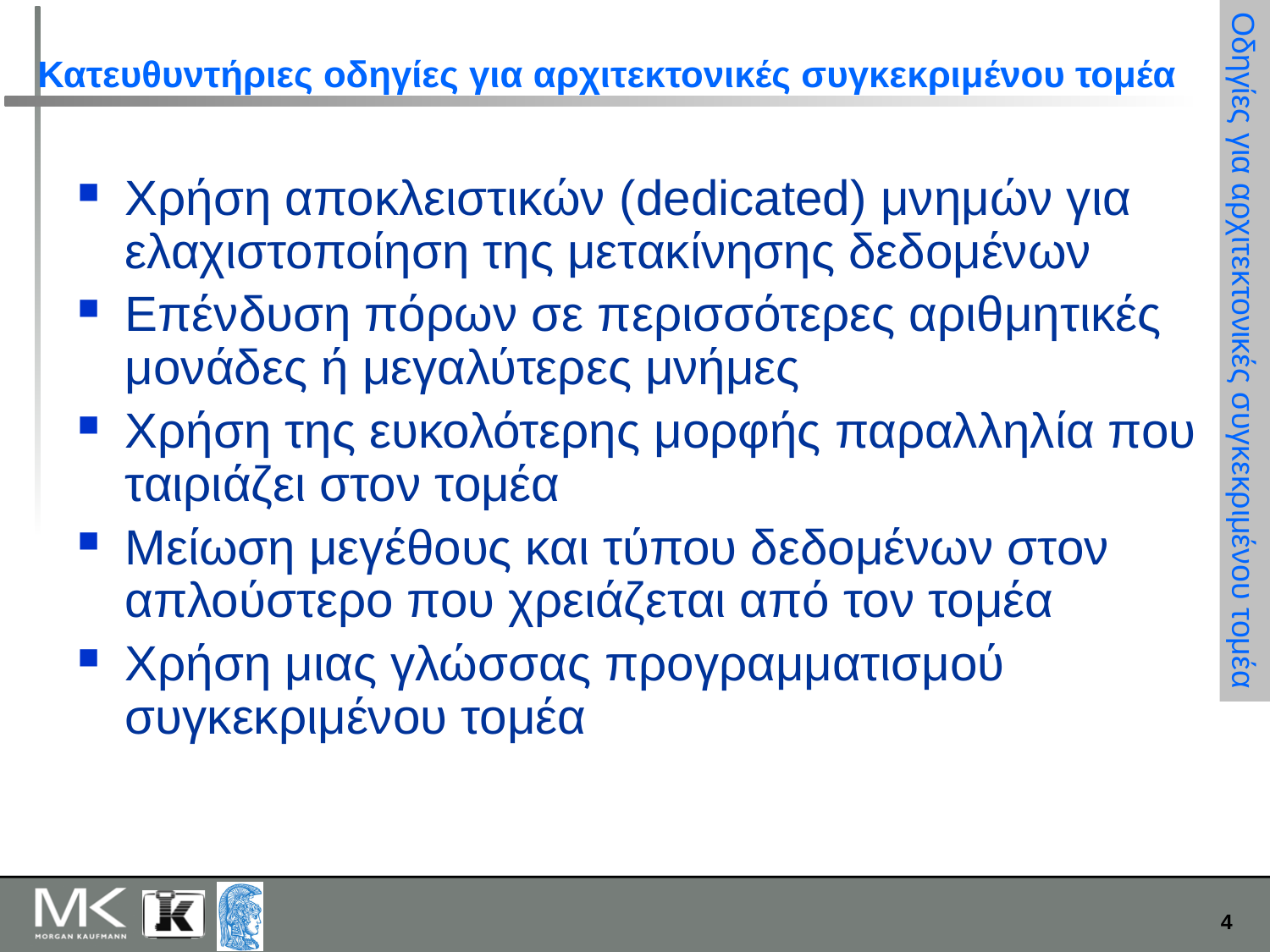

# Κατευθυντήριες οδηγίες για αρχιτεκτονικές συγκεκριμένου τομέα
Χρήση αποκλειστικών (dedicated) μνημών για ελαχιστοποίηση της μετακίνησης δεδομένων
Επένδυση πόρων σε περισσότερες αριθμητικές μονάδες ή μεγαλύτερες μνήμες
Χρήση της ευκολότερης μορφής παραλληλία που ταιριάζει στον τομέα
Μείωση μεγέθους και τύπου δεδομένων στον απλούστερο που χρειάζεται από τον τομέα
Χρήση μιας γλώσσας προγραμματισμού συγκεκριμένου τομέα
Οδηγίες για αρχιτεκτονικές συγκεκριμένου τομέα